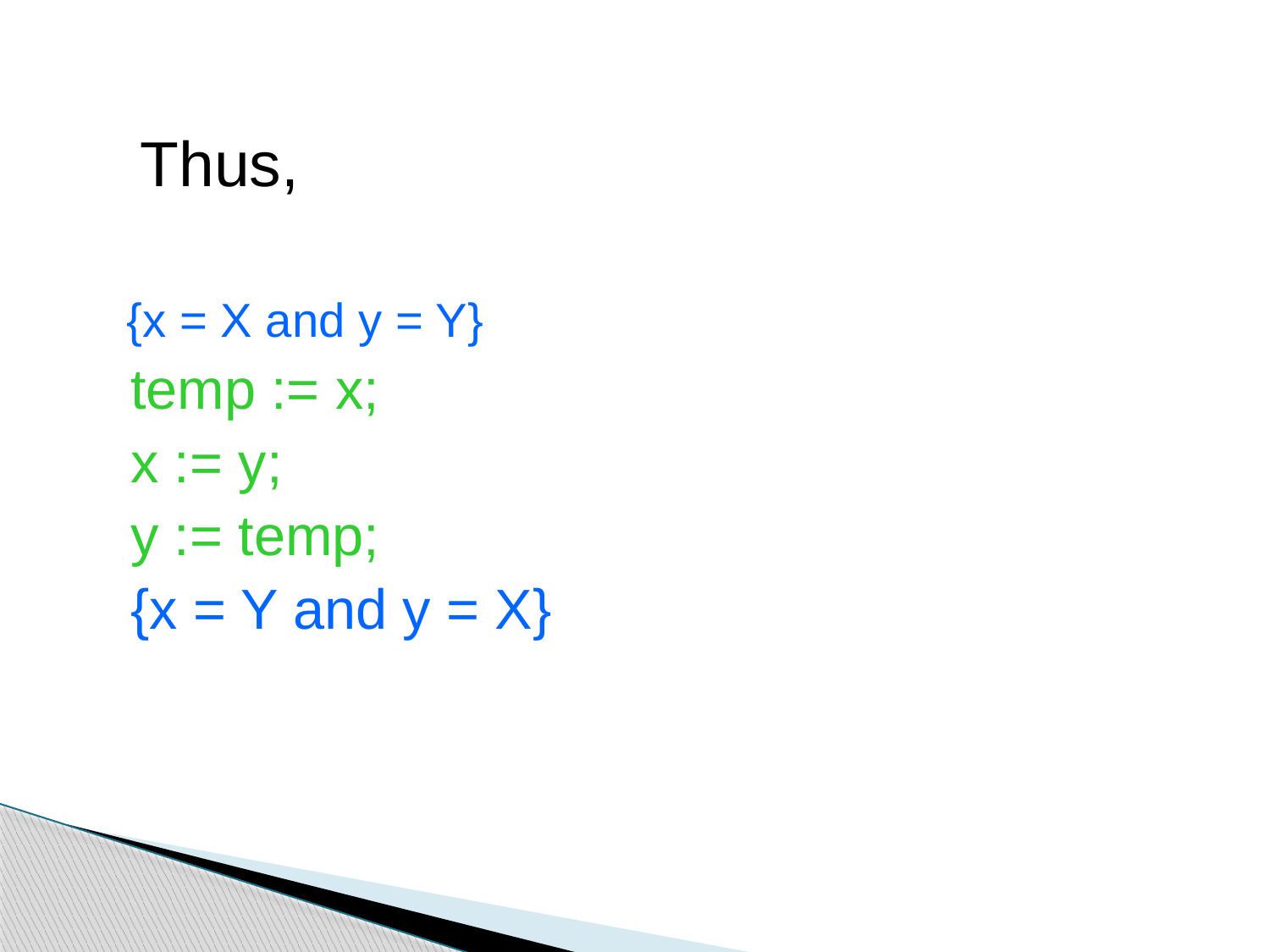

Thus,

	{x = X and y = Y}
temp := x;
x := y;
y := temp;
{x = Y and y = X}